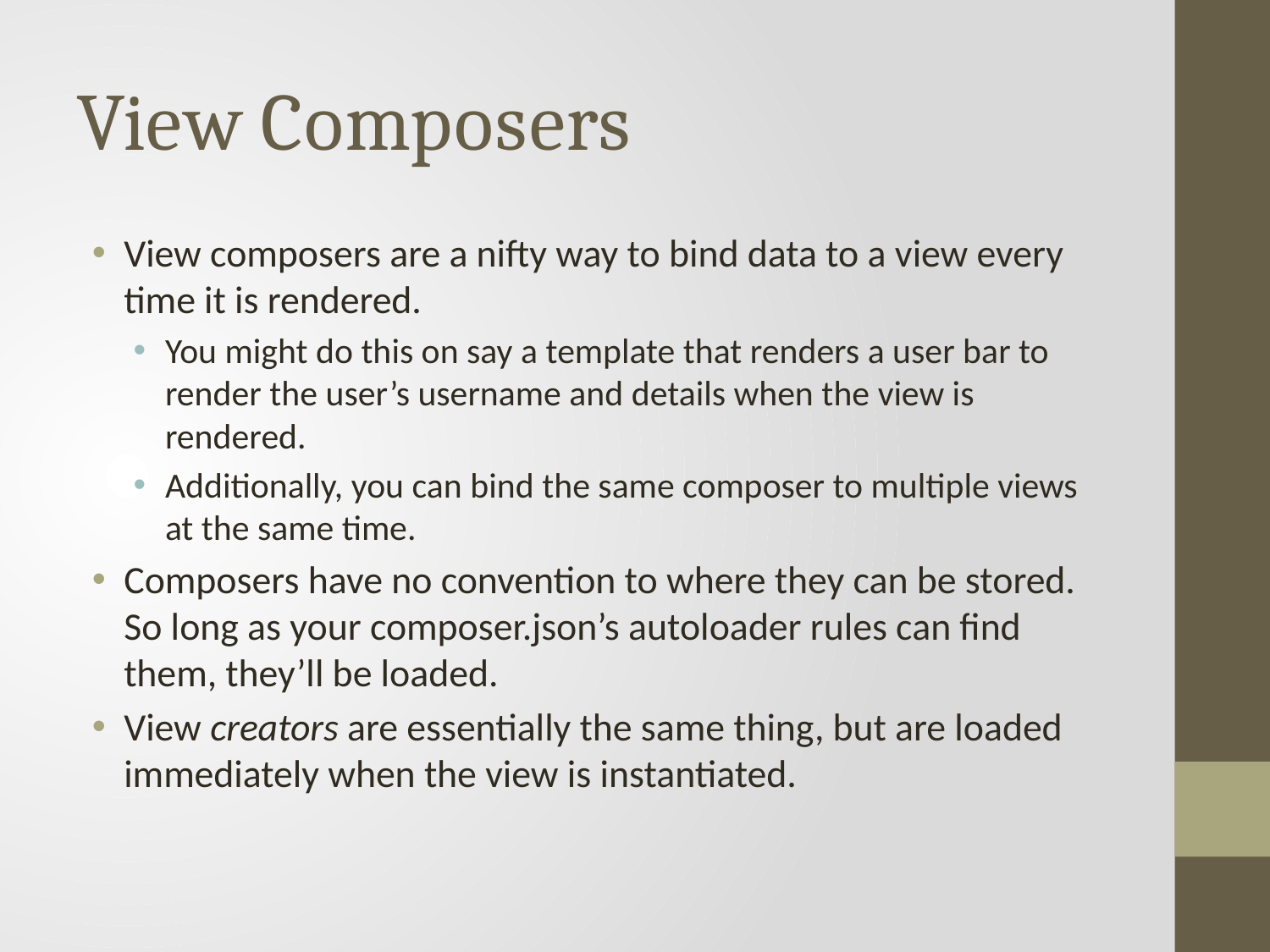

# View Composers
View composers are a nifty way to bind data to a view every time it is rendered.
You might do this on say a template that renders a user bar to render the user’s username and details when the view is rendered.
Additionally, you can bind the same composer to multiple views at the same time.
Composers have no convention to where they can be stored. So long as your composer.json’s autoloader rules can find them, they’ll be loaded.
View creators are essentially the same thing, but are loaded immediately when the view is instantiated.